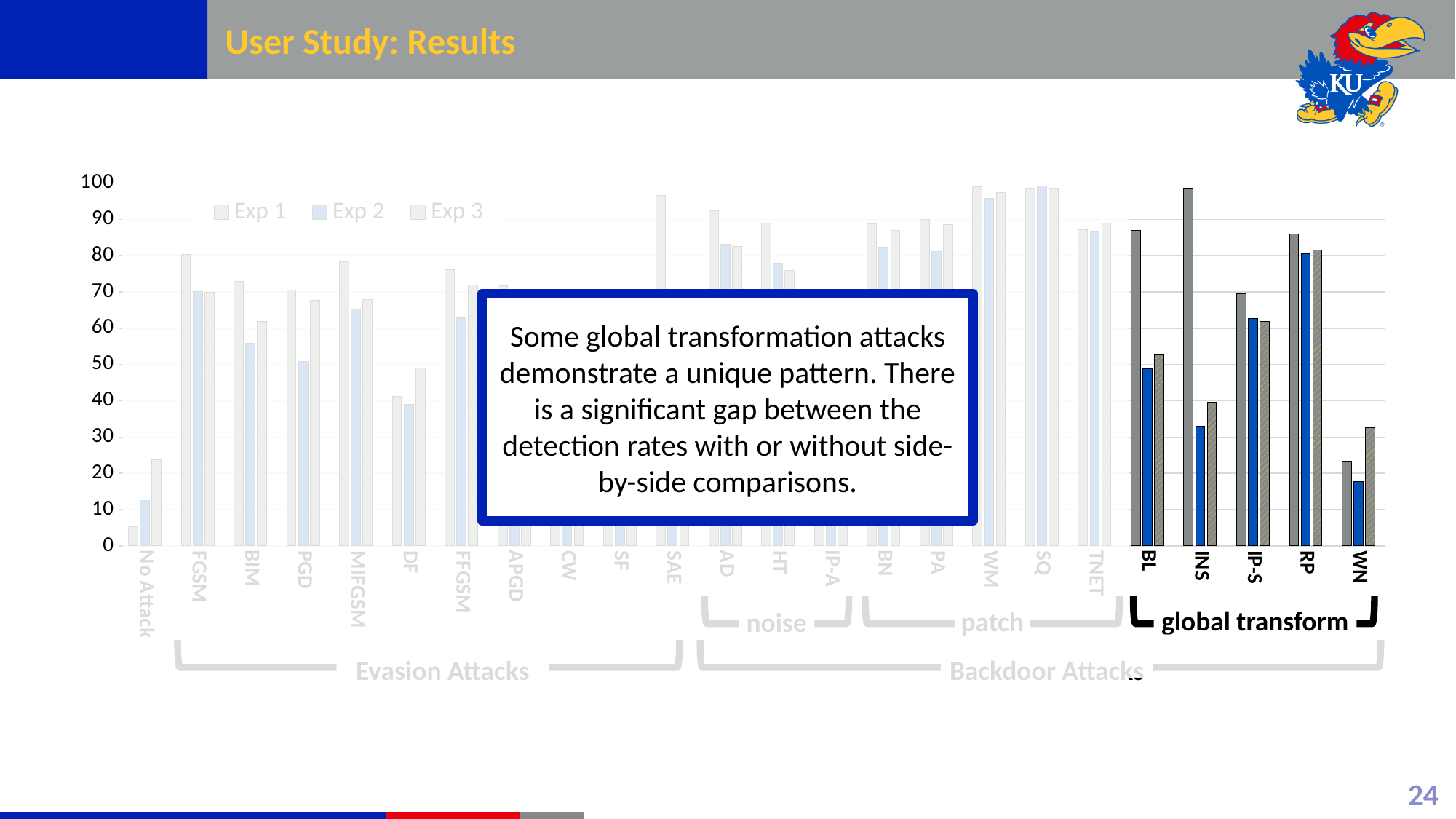

# User Study: Results

[unsupported chart]

global transform
patch
noise
Evasion Attacks
Backdoor Attacks

Some global transformation attacks demonstrate a unique pattern. There is a significant gap between the detection rates with or without side-by-side comparisons.
24